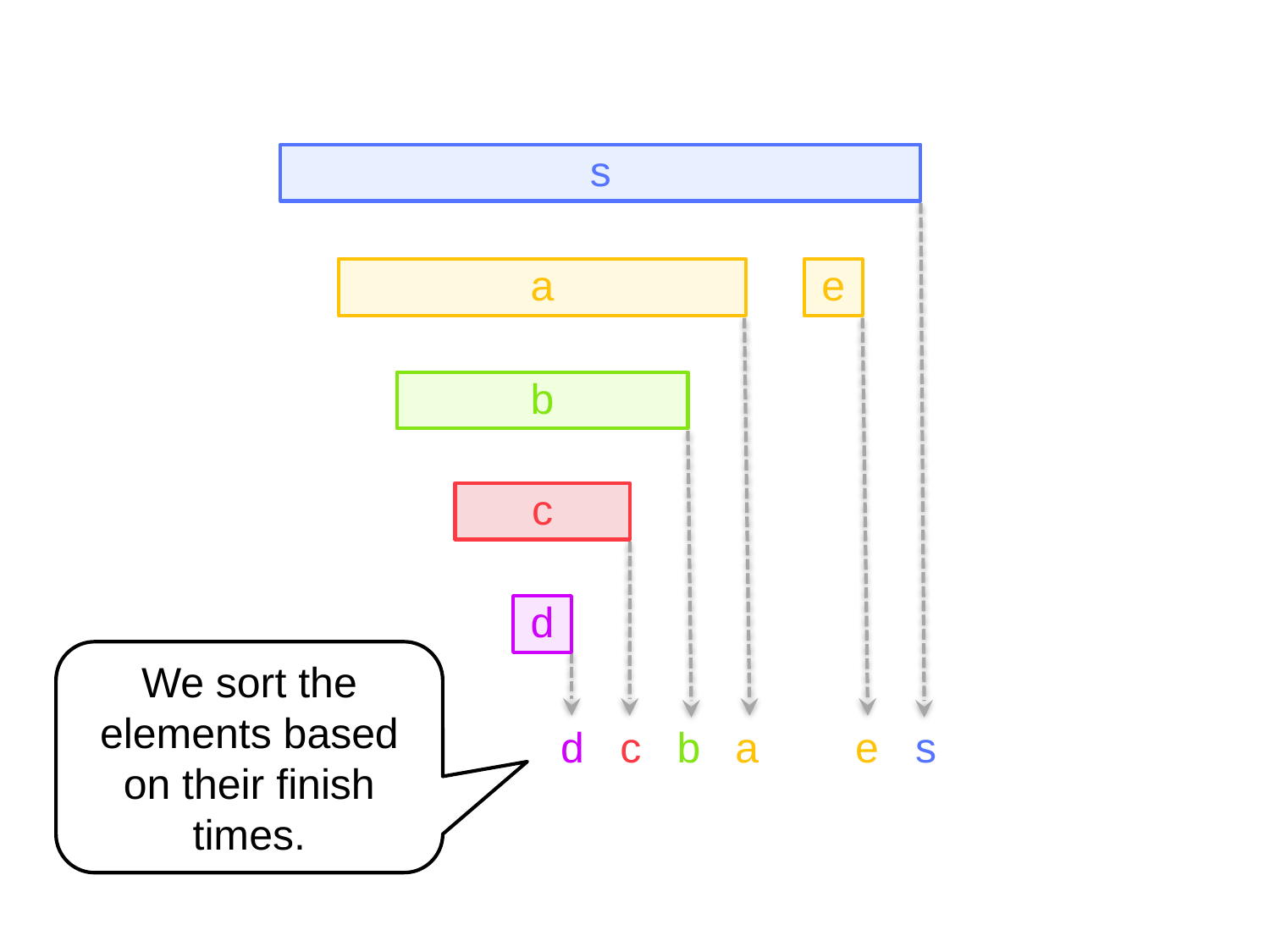

s
a
e
b
c
d
We sort the elements based on their finish times.
d
c
b
a
e
s